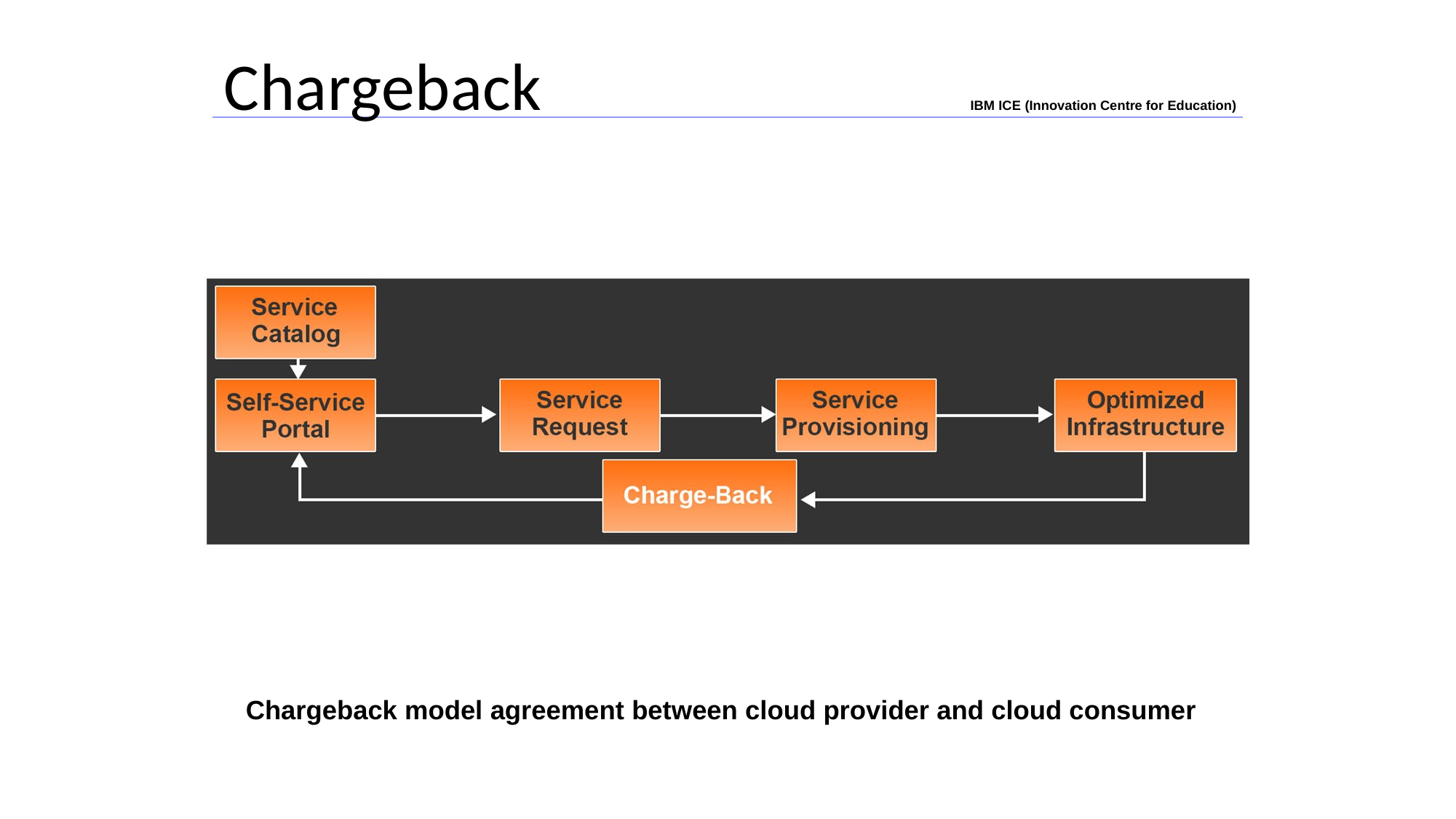

# Chargeback
IBM ICE (Innovation Centre for Education)

Chargeback model agreement between cloud provider and cloud consumer